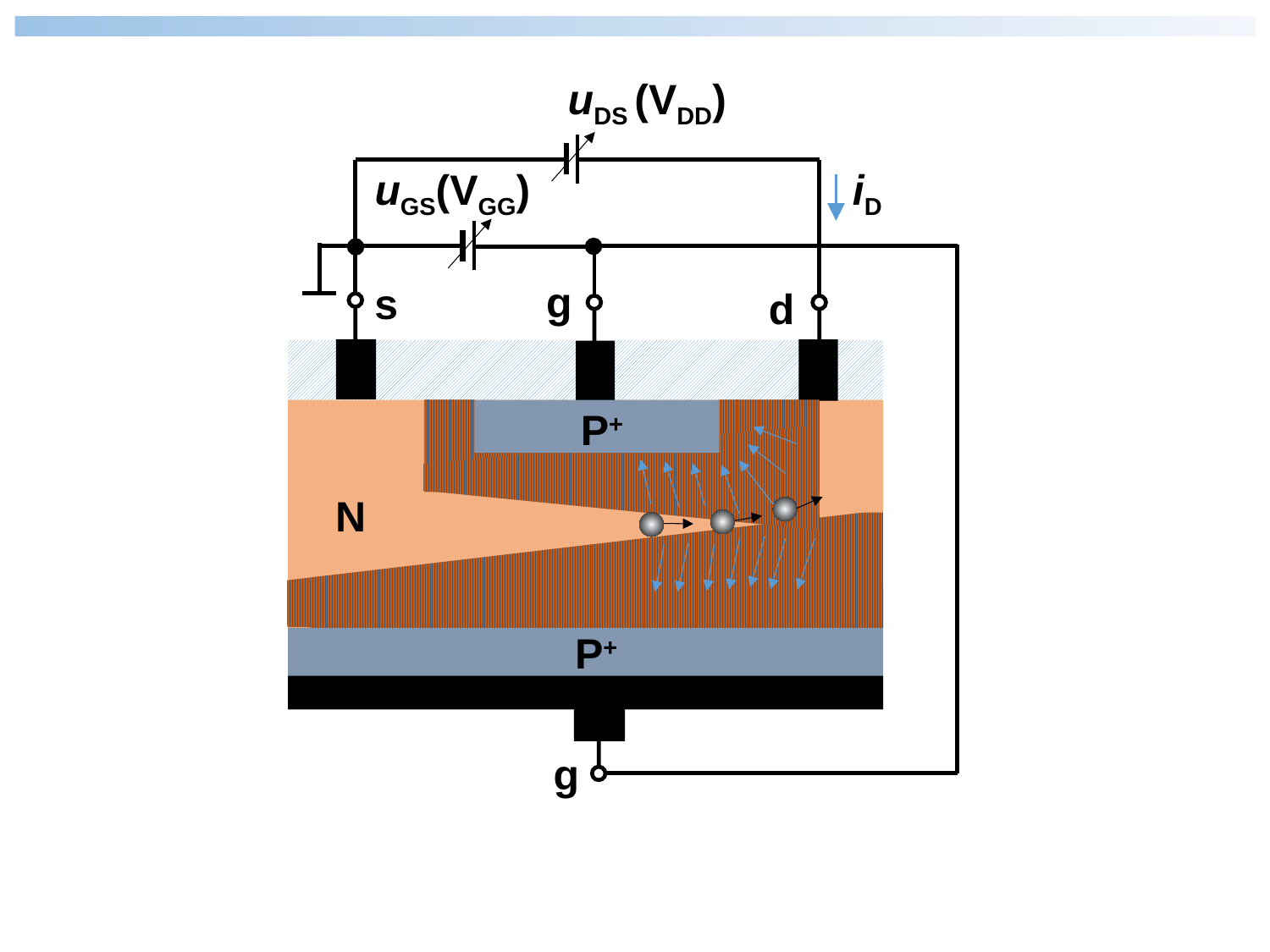

uDS (VDD)
uGS(VGG)

g
d

N

g

s

iD
P+

P+